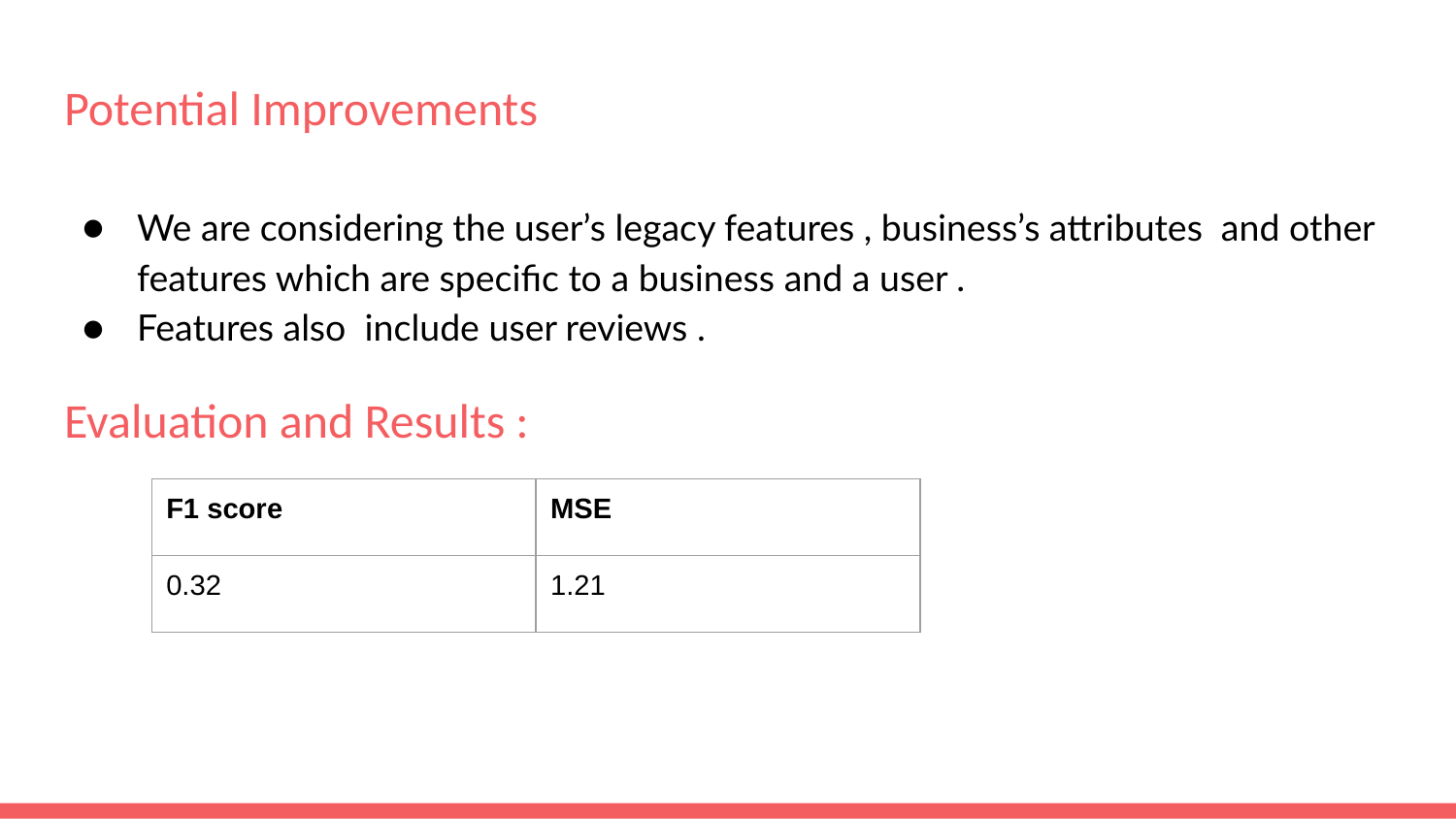

# Potential Improvements
We are considering the user’s legacy features , business’s attributes  and other features which are specific to a business and a user .
Features also  include user reviews .
Evaluation and Results :

| F1 score | MSE |
| --- | --- |
| 0.32 | 1.21 |